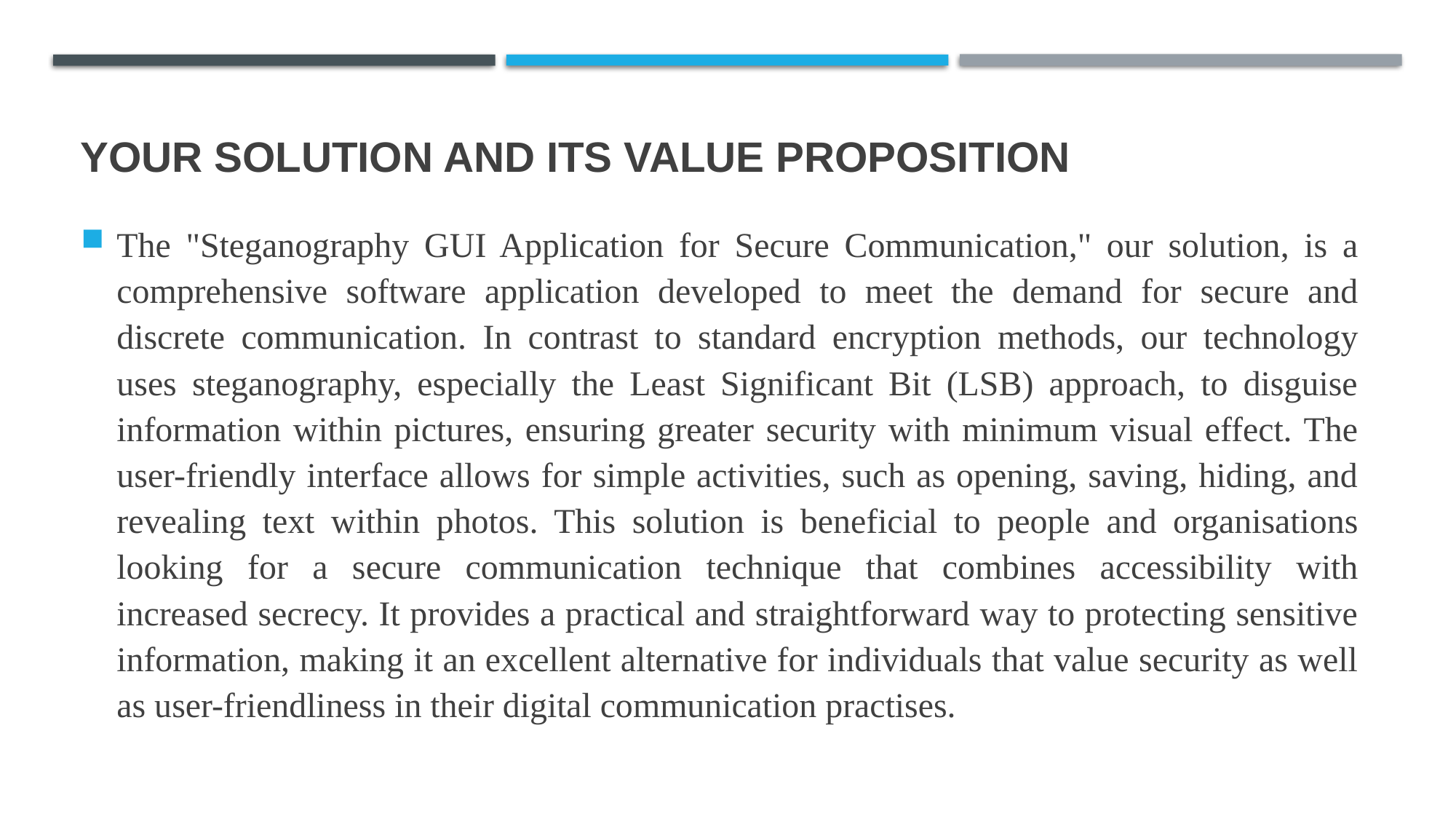

# YOUR SOLUTION AND ITS VALUE PROPOSITION

The "Steganography GUI Application for Secure Communication," our solution, is a comprehensive software application developed to meet the demand for secure and discrete communication. In contrast to standard encryption methods, our technology uses steganography, especially the Least Significant Bit (LSB) approach, to disguise information within pictures, ensuring greater security with minimum visual effect. The user-friendly interface allows for simple activities, such as opening, saving, hiding, and revealing text within photos. This solution is beneficial to people and organisations looking for a secure communication technique that combines accessibility with increased secrecy. It provides a practical and straightforward way to protecting sensitive information, making it an excellent alternative for individuals that value security as well as user-friendliness in their digital communication practises.